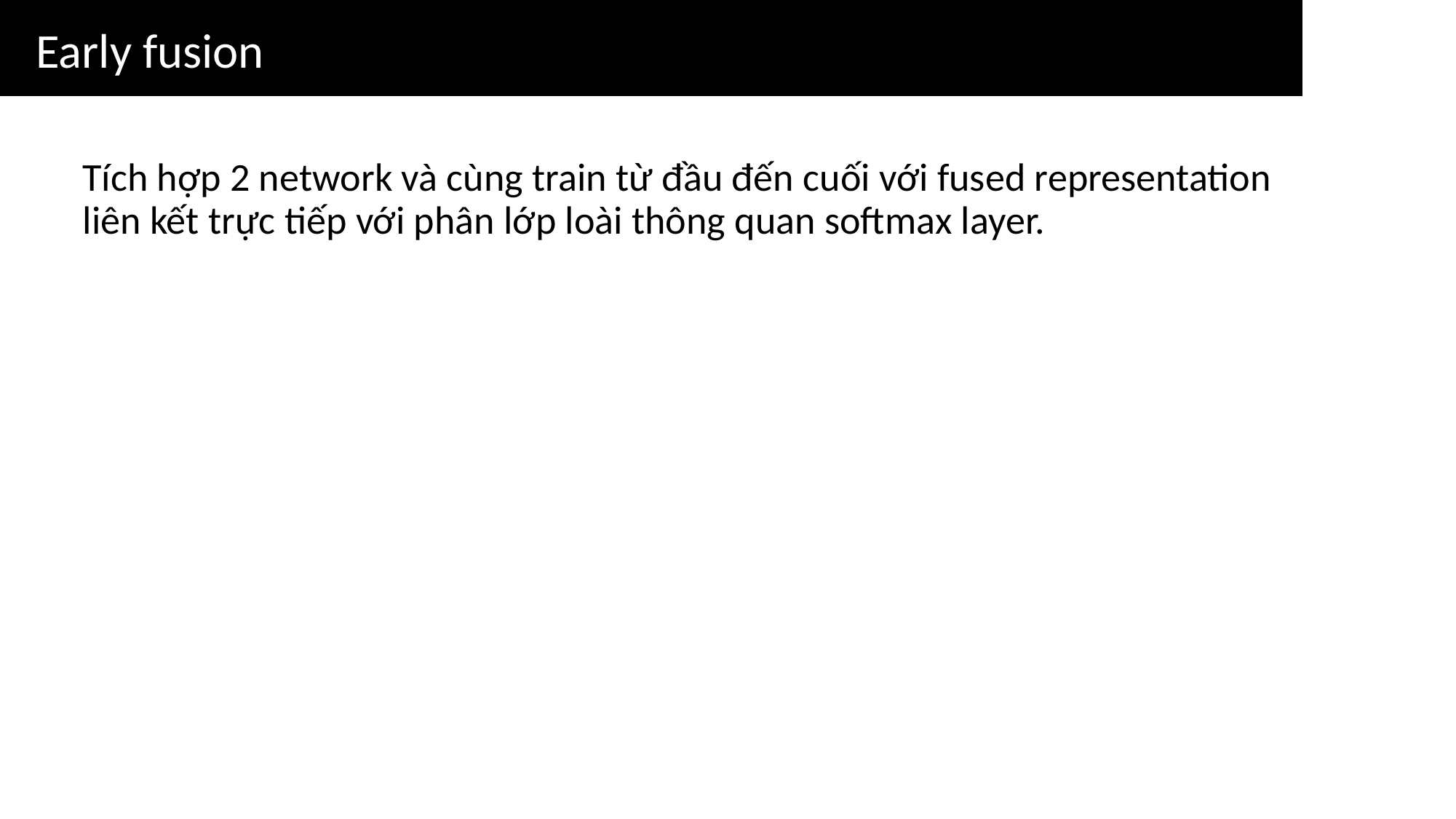

Early fusion
Tích hợp 2 network và cùng train từ đầu đến cuối với fused representation liên kết trực tiếp với phân lớp loài thông quan softmax layer.